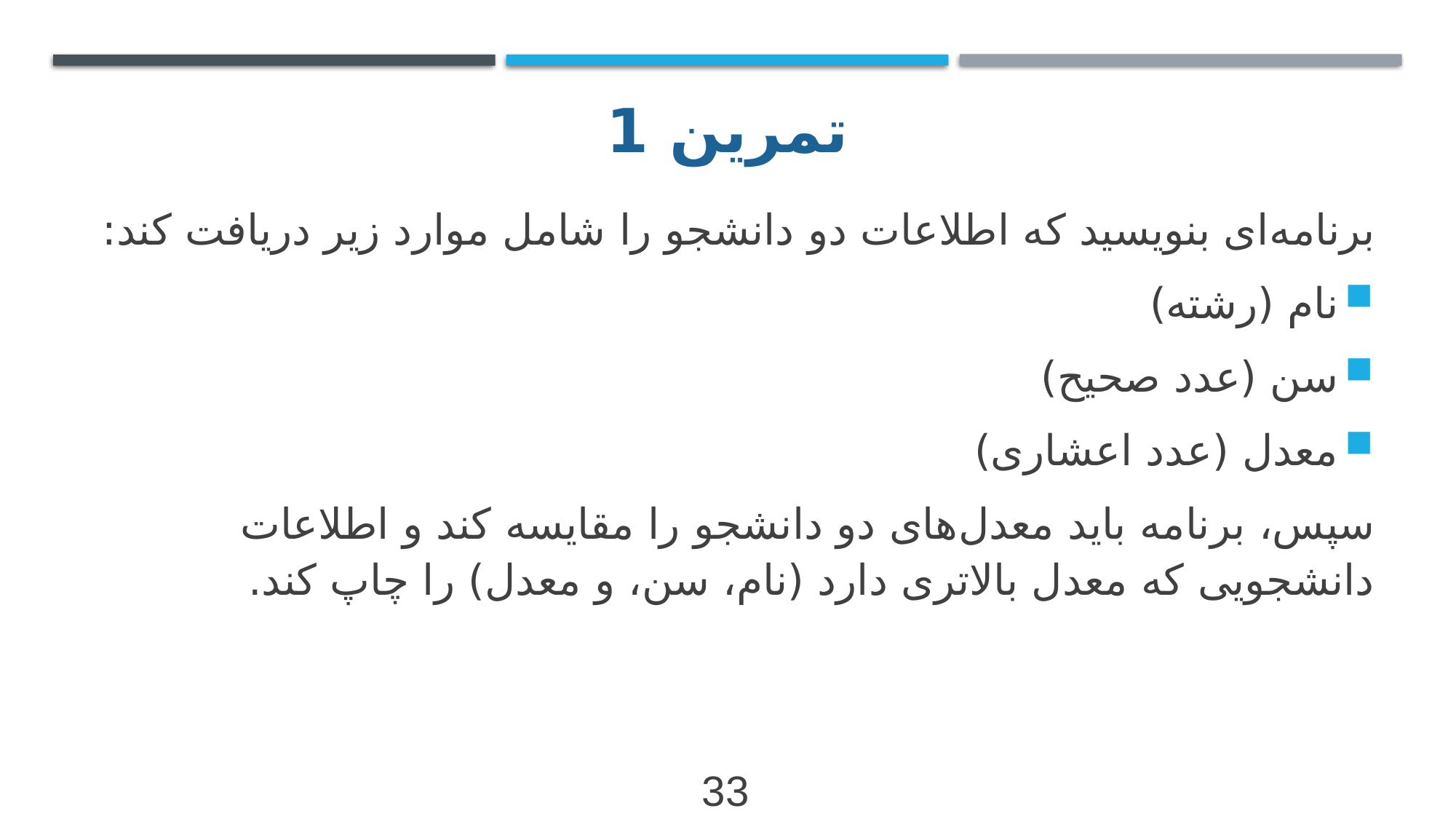

# تمرین 1
برنامه‌ای بنویسید که اطلاعات دو دانشجو را شامل موارد زیر دریافت کند:
نام (رشته)
سن (عدد صحیح)
معدل (عدد اعشاری)
سپس، برنامه باید معدل‌های دو دانشجو را مقایسه کند و اطلاعات دانشجویی که معدل بالاتری دارد (نام، سن، و معدل) را چاپ کند.